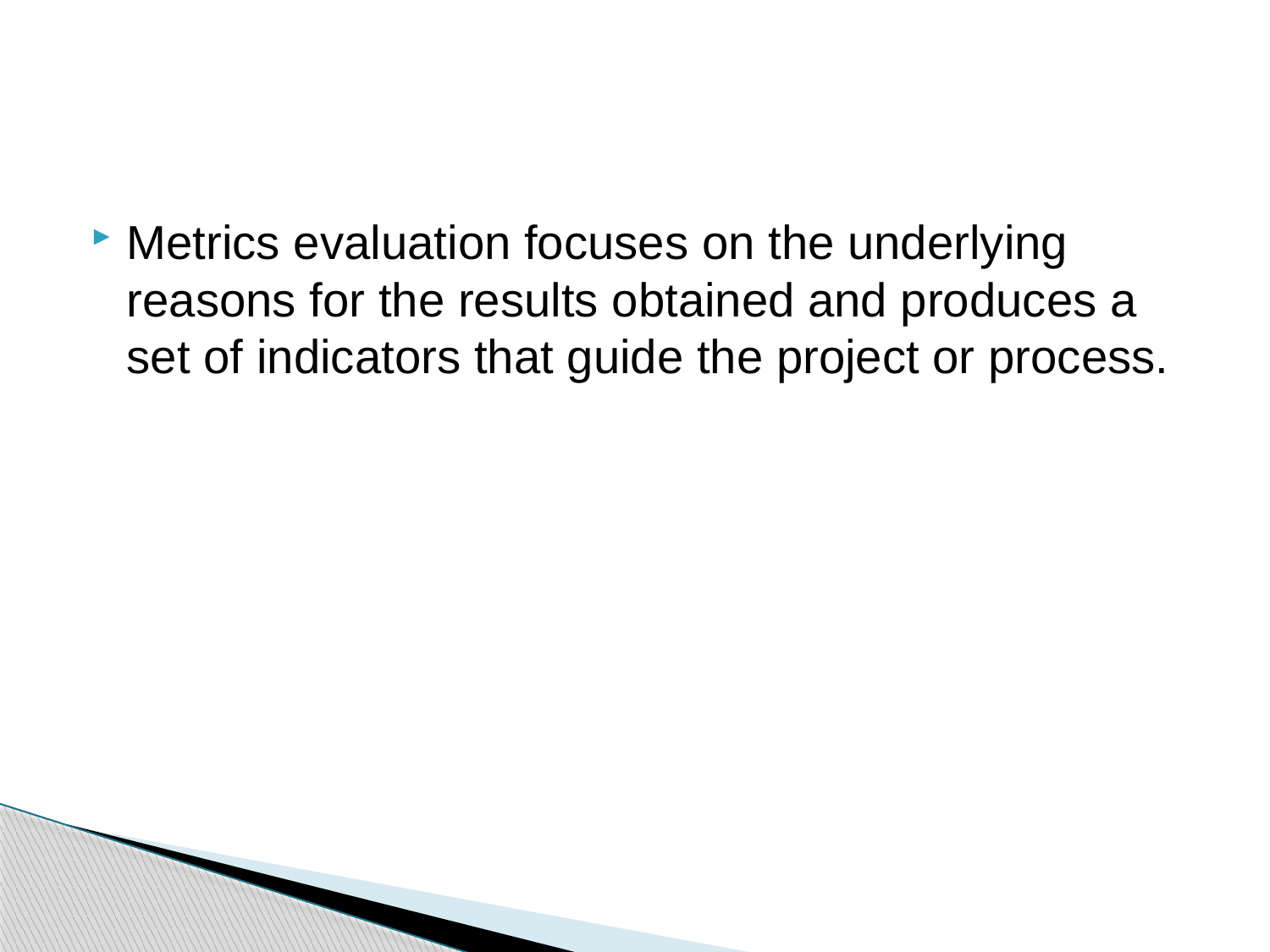

#
Metrics evaluation focuses on the underlying reasons for the results obtained and produces a set of indicators that guide the project or process.